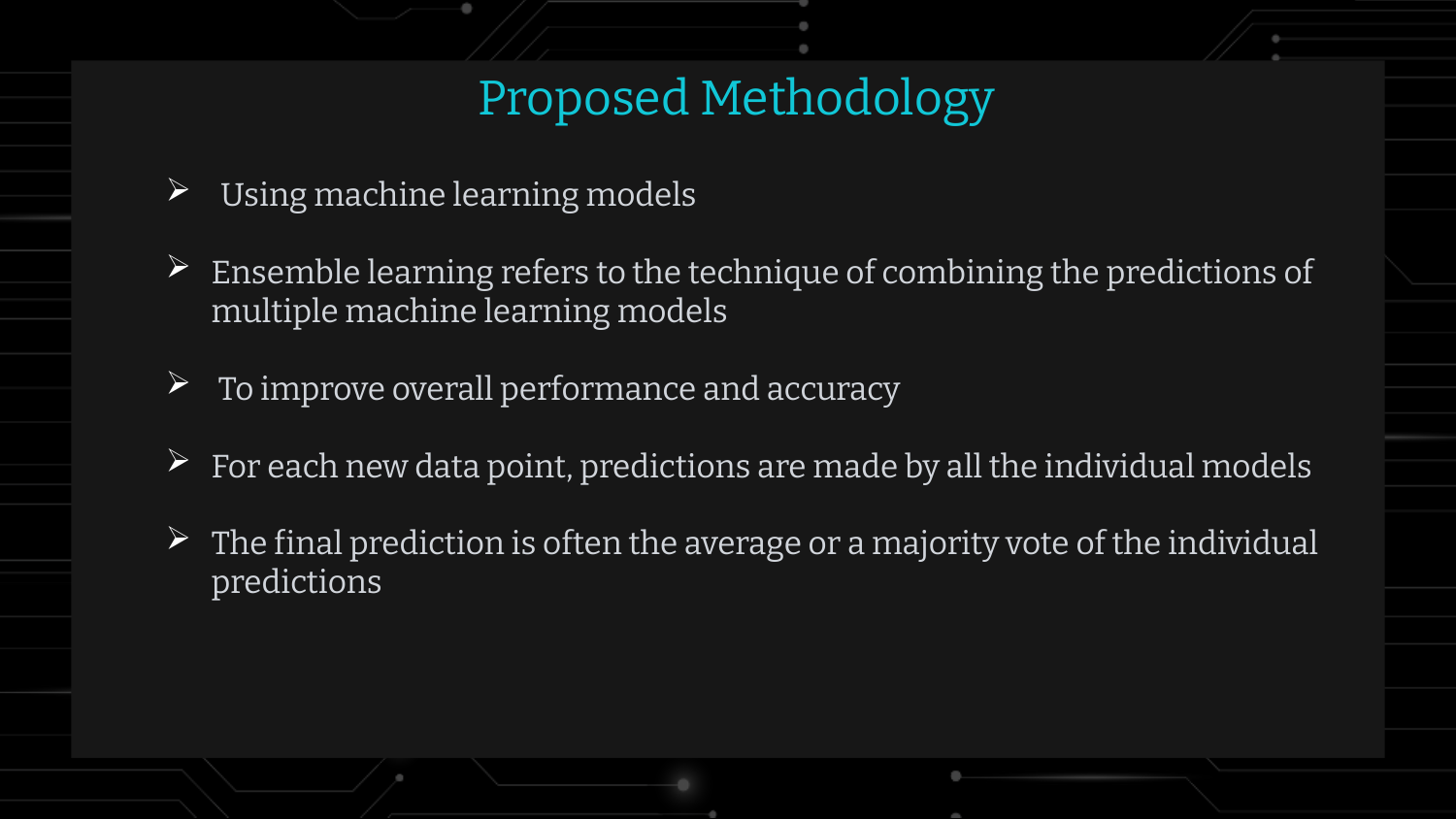

Proposed Methodology
Using machine learning models
Ensemble learning refers to the technique of combining the predictions of multiple machine learning models

 To improve overall performance and accuracy

For each new data point, predictions are made by all the individual models

The final prediction is often the average or a majority vote of the individual predictions